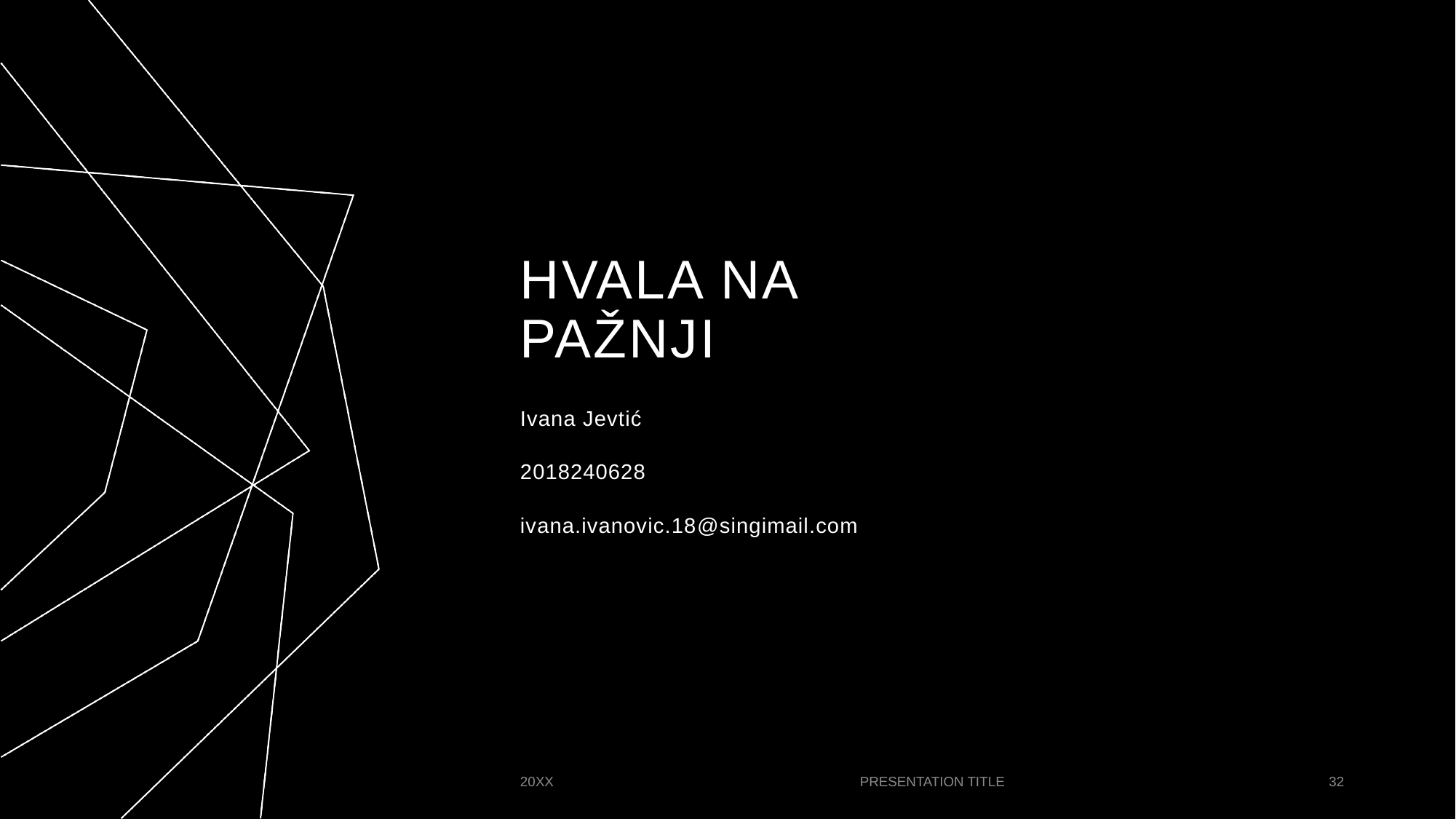

# HVALA NA PAŽNJI
Ivana Jevtić
2018240628
ivana.ivanovic.18@singimail.com

20XX
PRESENTATION TITLE
32